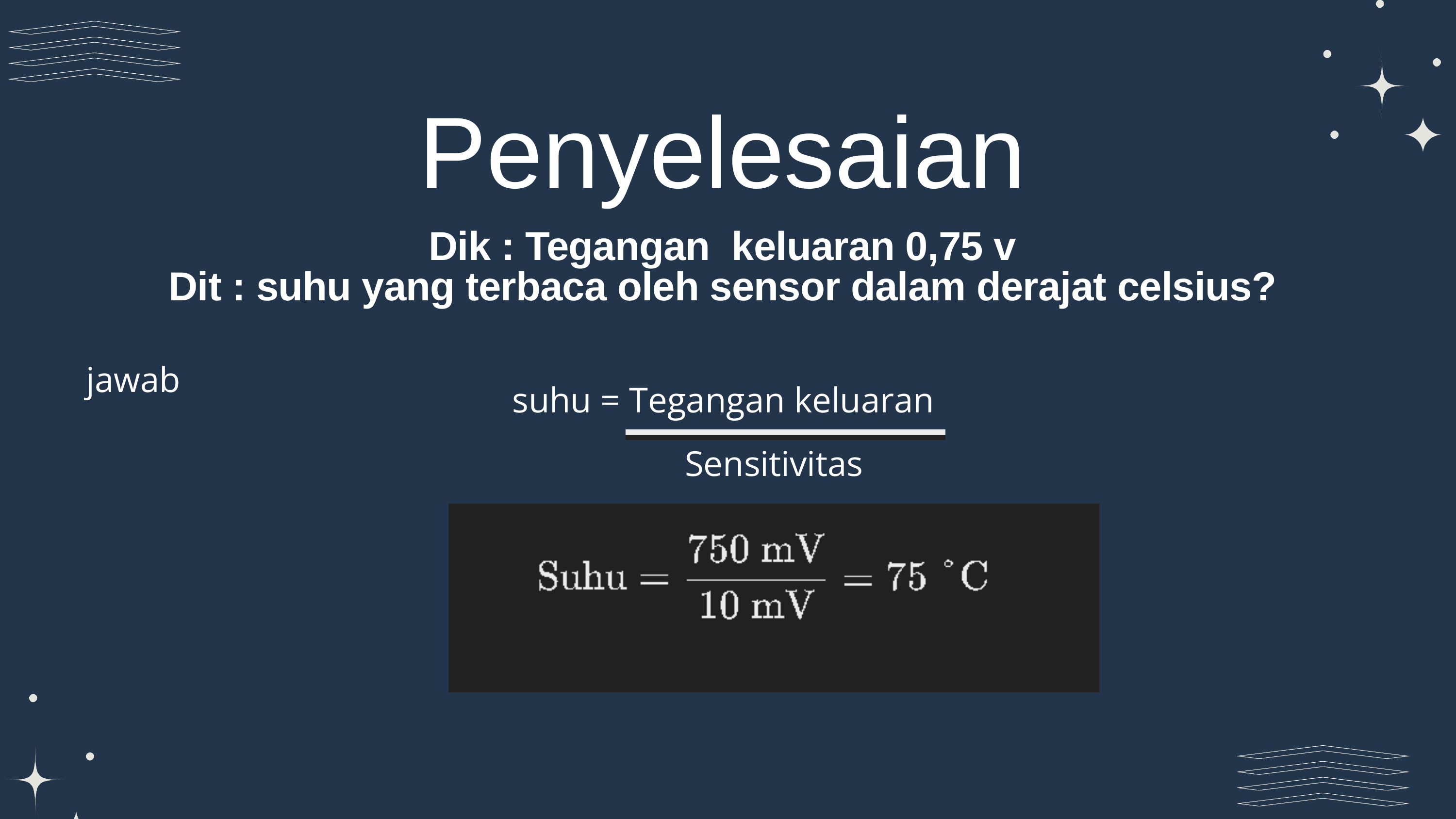

Penyelesaian
Dik : Tegangan  keluaran 0,75 v
Dit : suhu yang terbaca oleh sensor dalam derajat celsius?
jawab
suhu = Tegangan keluaran

Sensitivitas